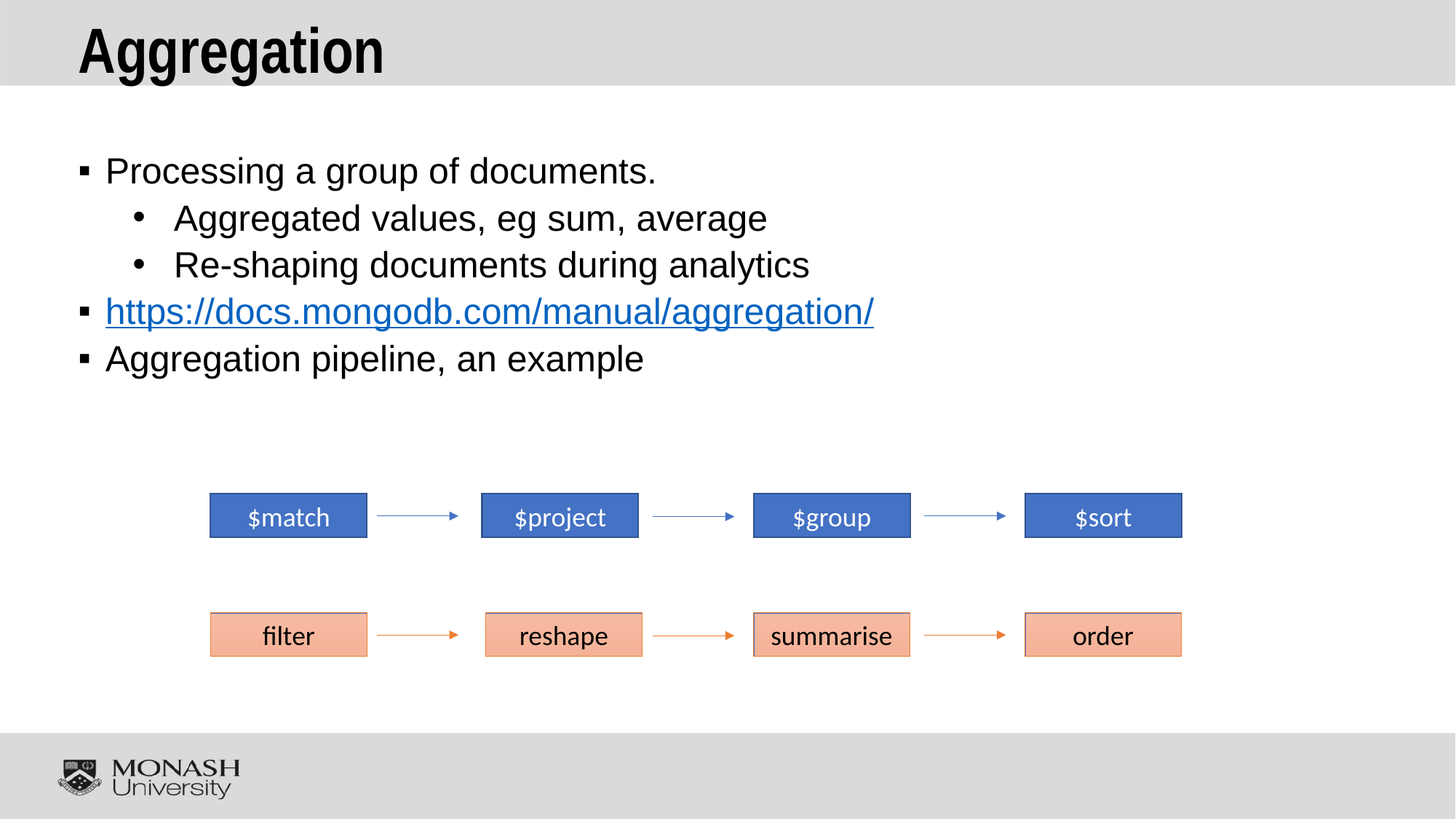

# Aggregation
Processing a group of documents.
Aggregated values, eg sum, average
Re-shaping documents during analytics
https://docs.mongodb.com/manual/aggregation/
Aggregation pipeline, an example

$match
$project
$group
$sort
filter
reshape
summarise
order